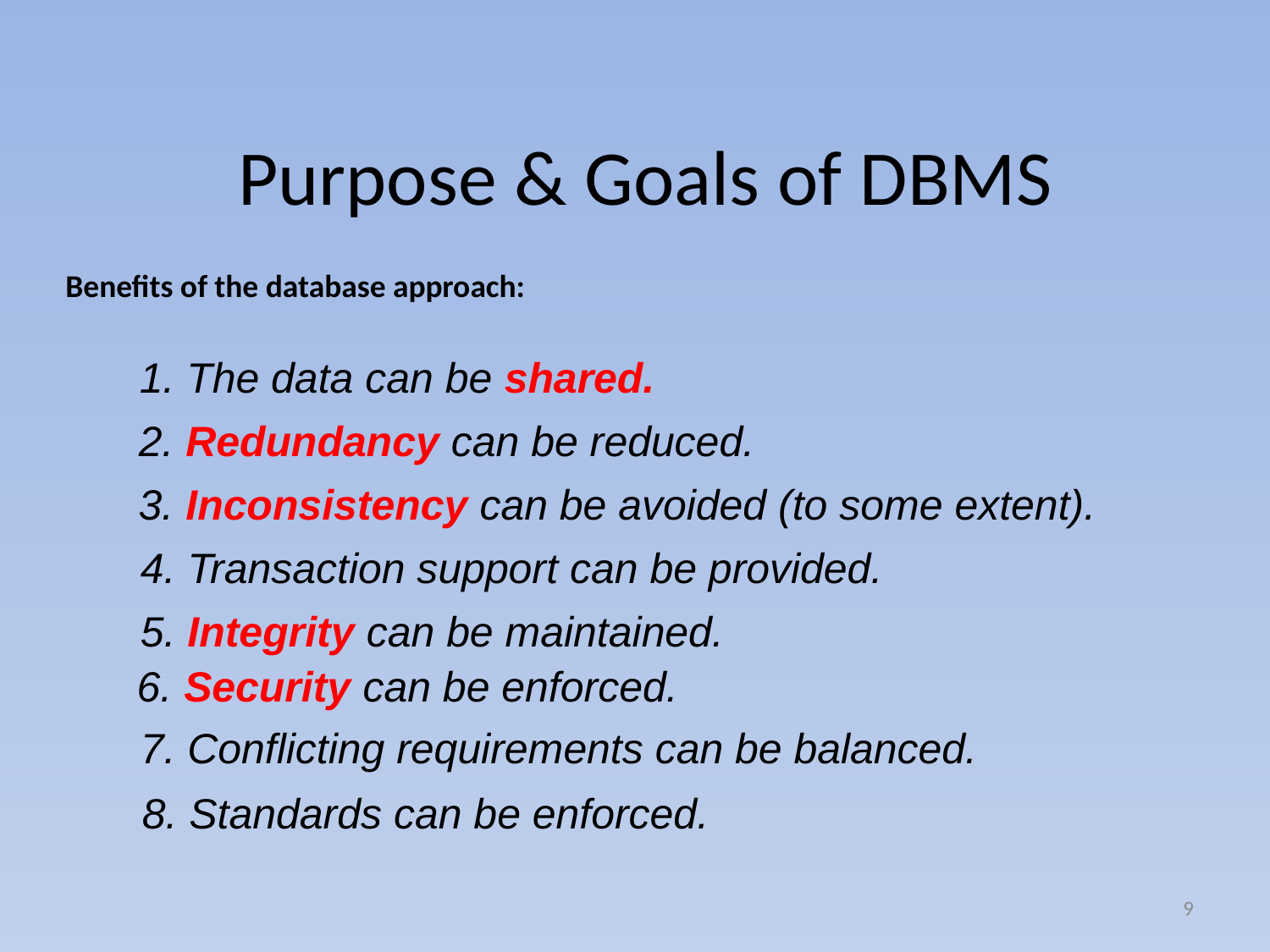

# Purpose & Goals of DBMS

Benefits of the database approach:
1. The data can be shared.
2. Redundancy can be reduced.
3. Inconsistency can be avoided (to some extent).
4. Transaction support can be provided.
5. Integrity can be maintained.
6. Security can be enforced.
7. Conflicting requirements can be balanced.
8. Standards can be enforced.
9